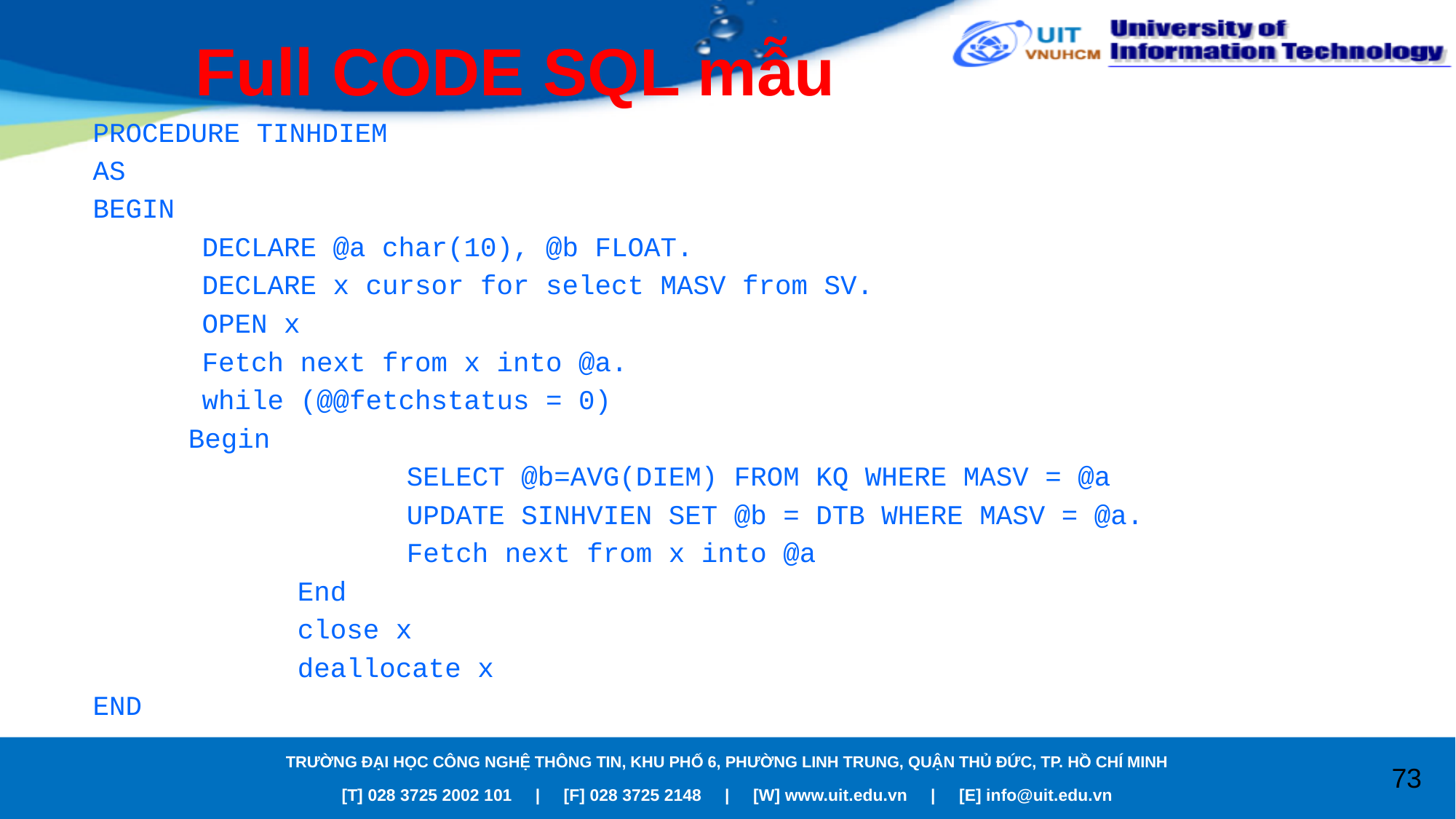

# Full CODE SQL mẫu
PROCEDURE TINHDIEM
AS
BEGIN
	DECLARE @a char(10), @b FLOAT.
	DECLARE x cursor for select MASV from SV.
	OPEN x
	Fetch next from x into @a.
	while (@@fetchstatus = 0)
Begin
		SELECT @b=AVG(DIEM) FROM KQ WHERE MASV = @a
		UPDATE SINHVIEN SET @b = DTB WHERE MASV = @a.
		Fetch next from x into @a
	End
	close x
	deallocate x
END